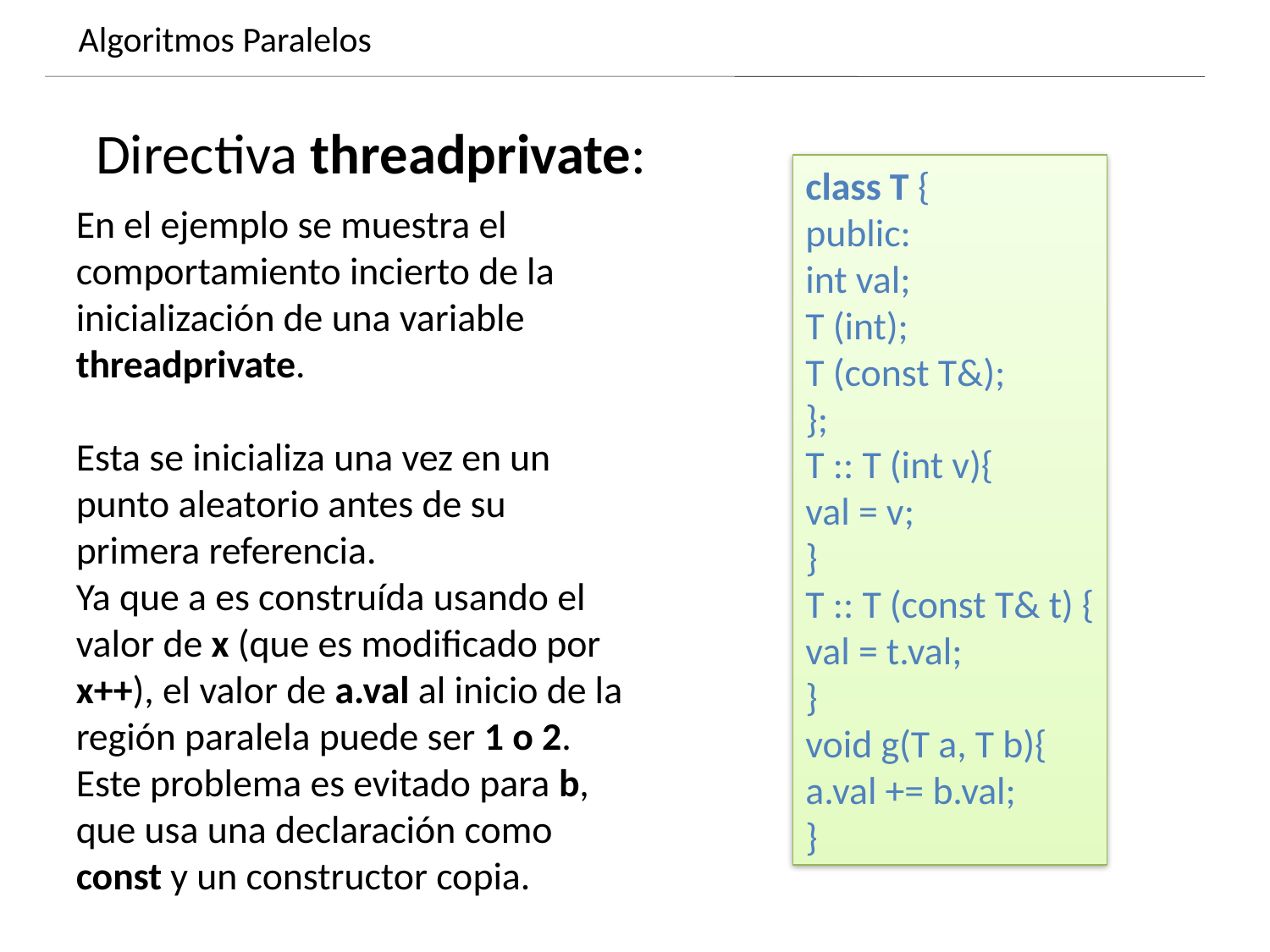

Algoritmos Paralelos
Dynamics of growing SMBHs in galaxy cores

Directiva threadprivate:
class T {
public:
int val;
T (int);
T (const T&);
};
T :: T (int v){
val = v;
}
T :: T (const T& t) {
val = t.val;
}
void g(T a, T b){
a.val += b.val;
}
En el ejemplo se muestra el comportamiento incierto de la inicialización de una variable threadprivate.

Esta se inicializa una vez en un punto aleatorio antes de su primera referencia.
Ya que a es construída usando el valor de x (que es modificado por x++), el valor de a.val al inicio de la región paralela puede ser 1 o 2.
Este problema es evitado para b, que usa una declaración como const y un constructor copia.